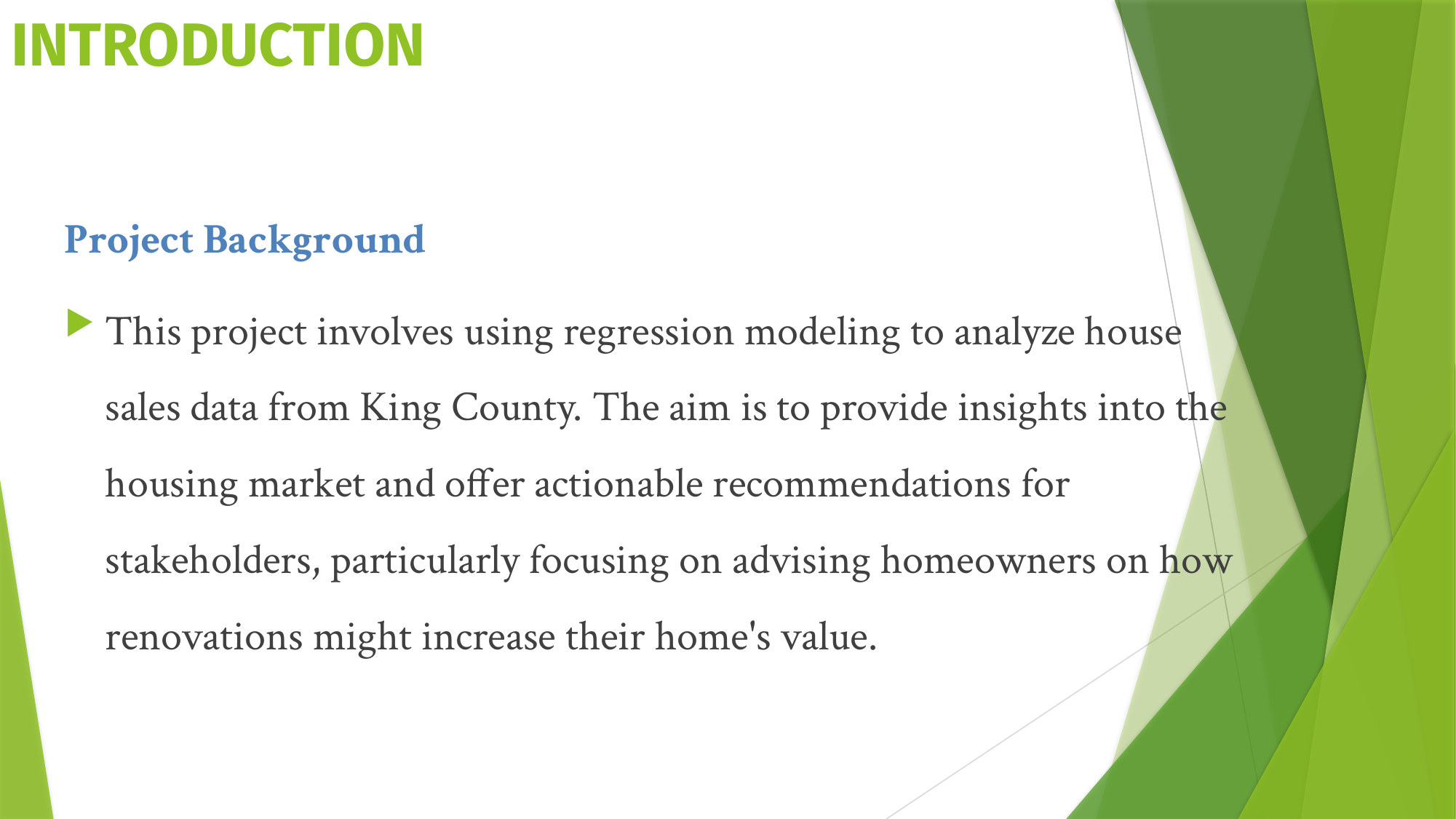

# INTRODUCTION
Project Background
This project involves using regression modeling to analyze house sales data from King County. The aim is to provide insights into the housing market and offer actionable recommendations for stakeholders, particularly focusing on advising homeowners on how renovations might increase their home's value.